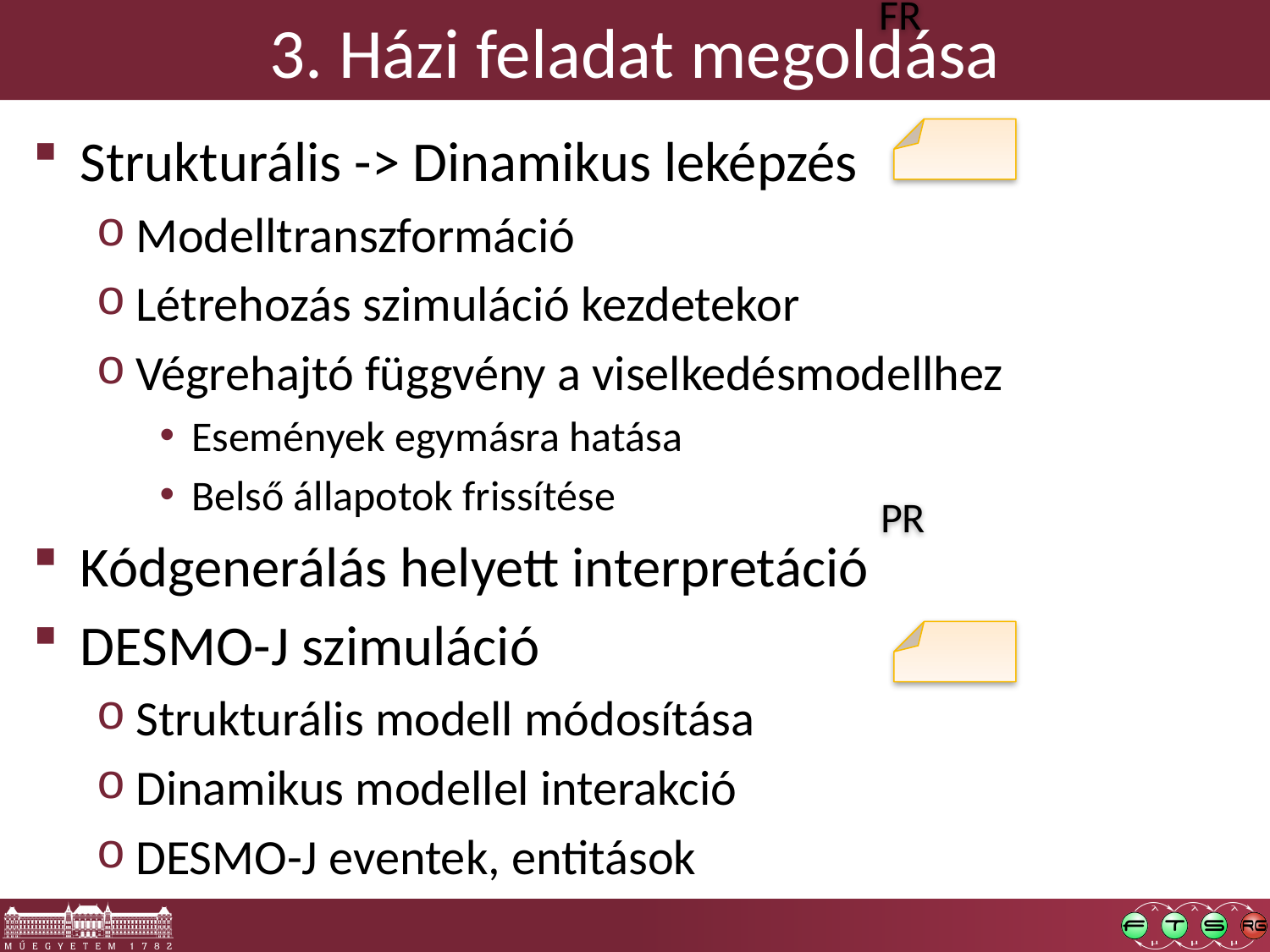

# 3. Házi feladat megoldása
Strukturális -> Dinamikus leképzés
Modelltranszformáció
Létrehozás szimuláció kezdetekor
Végrehajtó függvény a viselkedésmodellhez
Események egymásra hatása
Belső állapotok frissítése
Kódgenerálás helyett interpretáció
DESMO-J szimuláció
Strukturális modell módosítása
Dinamikus modellel interakció
DESMO-J eventek, entitások
FR
PR